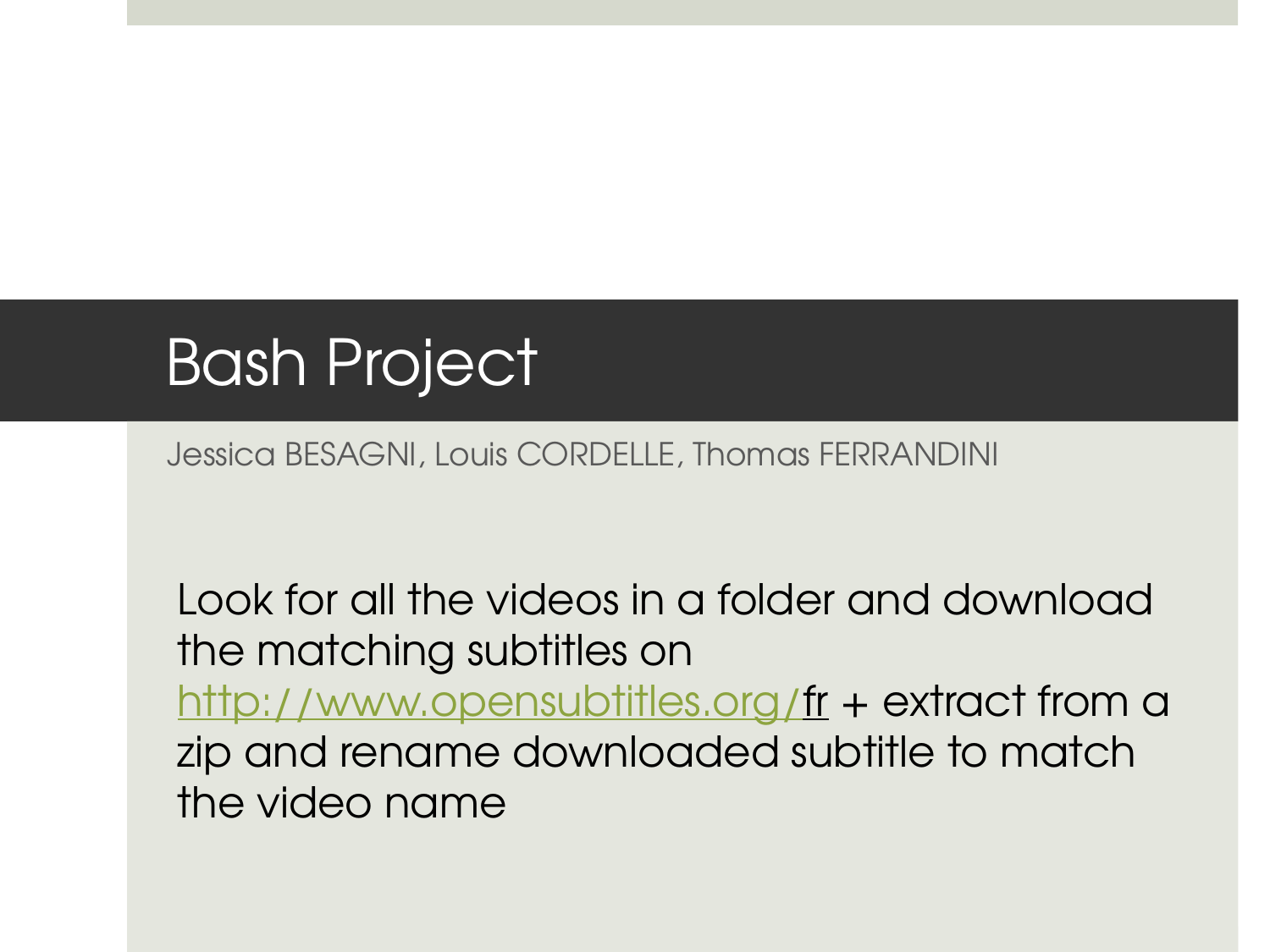

# Bash Project
Jessica BESAGNI, Louis CORDELLE, Thomas FERRANDINI
Look for all the videos in a folder and download the matching subtitles on http://www.opensubtitles.org/fr + extract from a zip and rename downloaded subtitle to match the video name